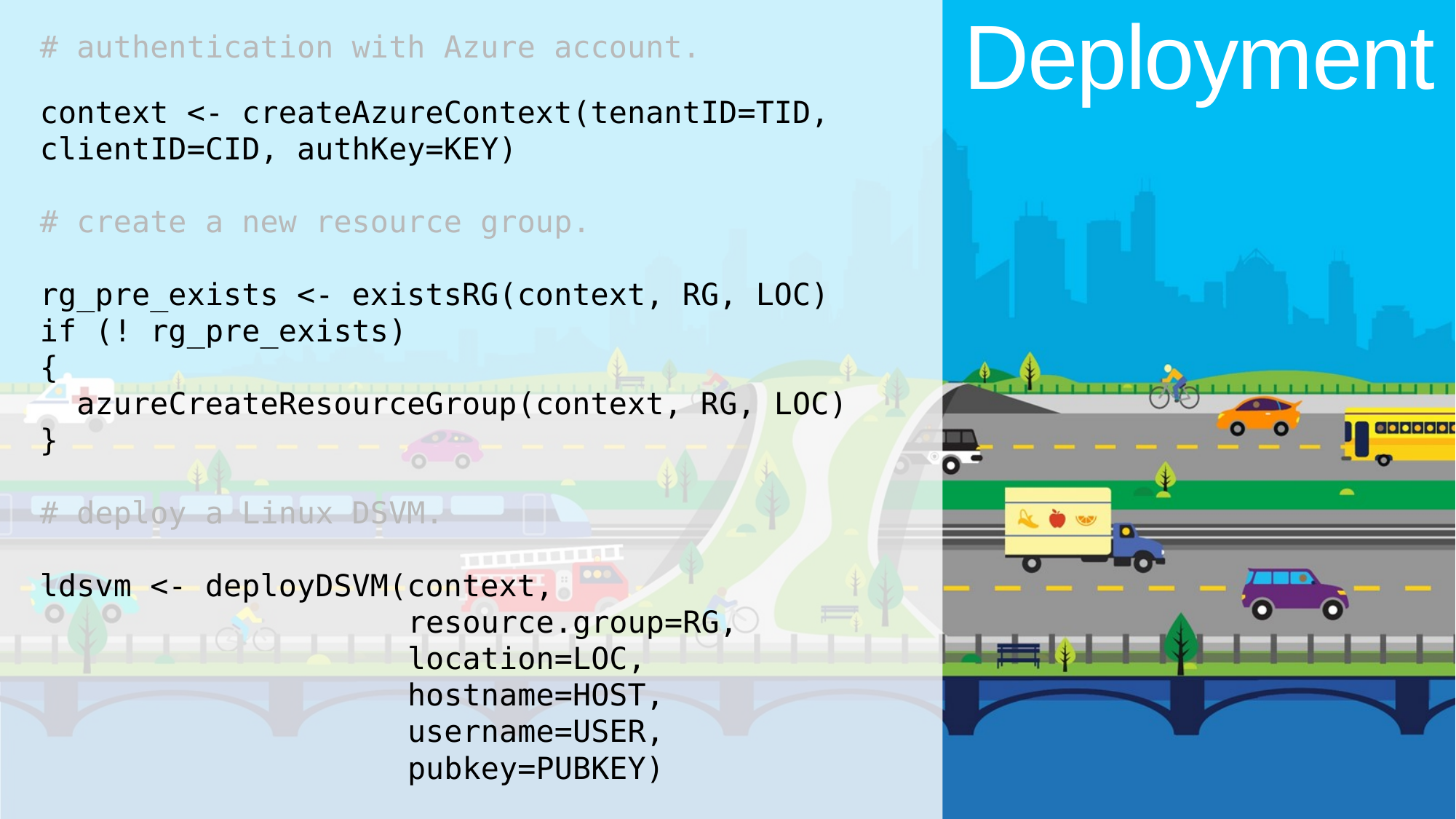

Deployment
# authentication with Azure account.

context <- createAzureContext(tenantID=TID, clientID=CID, authKey=KEY)

# create a new resource group.

rg_pre_exists <- existsRG(context, RG, LOC)
if (! rg_pre_exists)
{
  azureCreateResourceGroup(context, RG, LOC)
}

# deploy a Linux DSVM.

ldsvm <- deployDSVM(context,
                    resource.group=RG,
                    location=LOC,
                    hostname=HOST,
                    username=USER,
                    pubkey=PUBKEY)